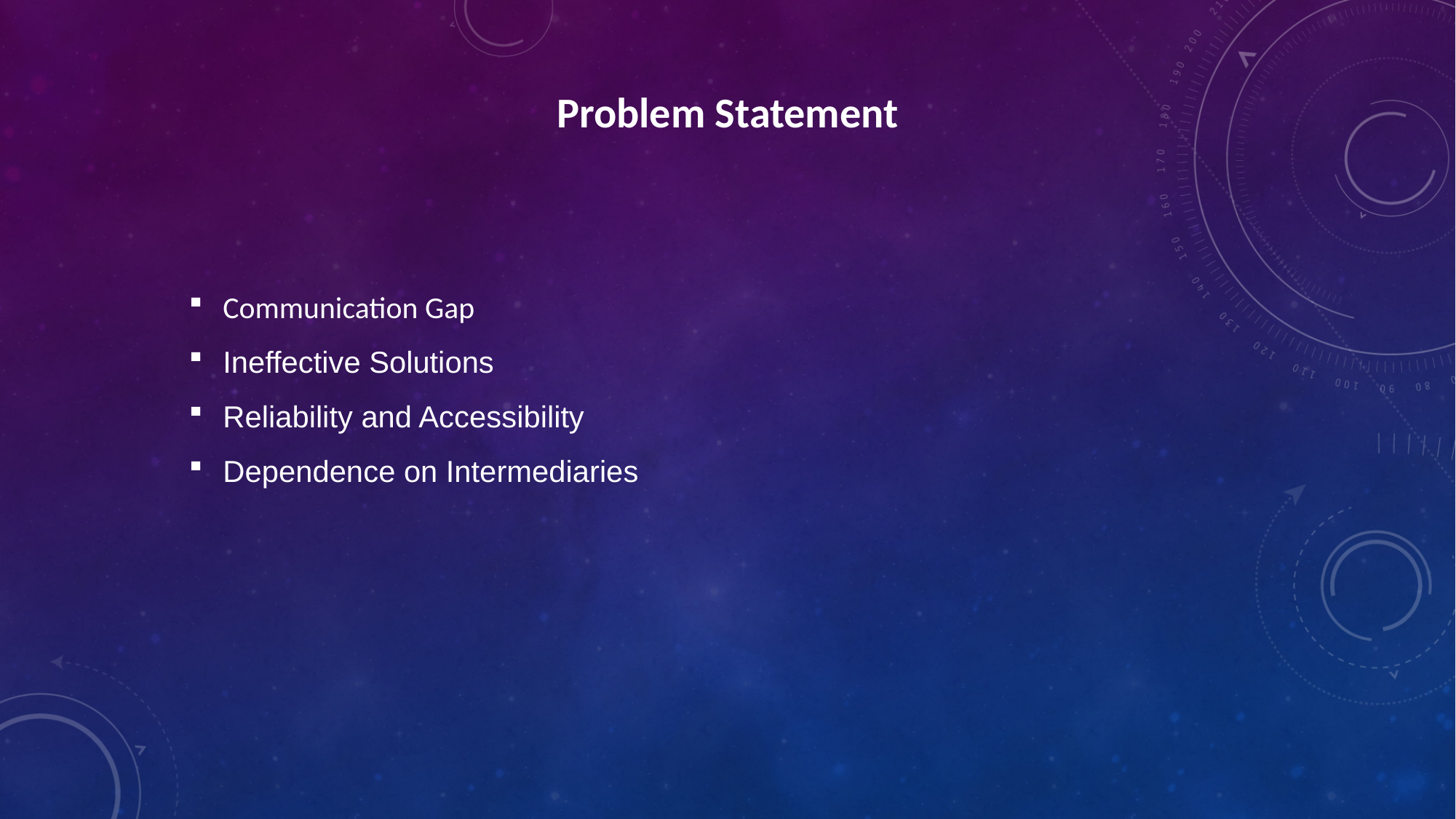

Problem Statement
Communication Gap
Ineffective Solutions
Reliability and Accessibility
Dependence on Intermediaries